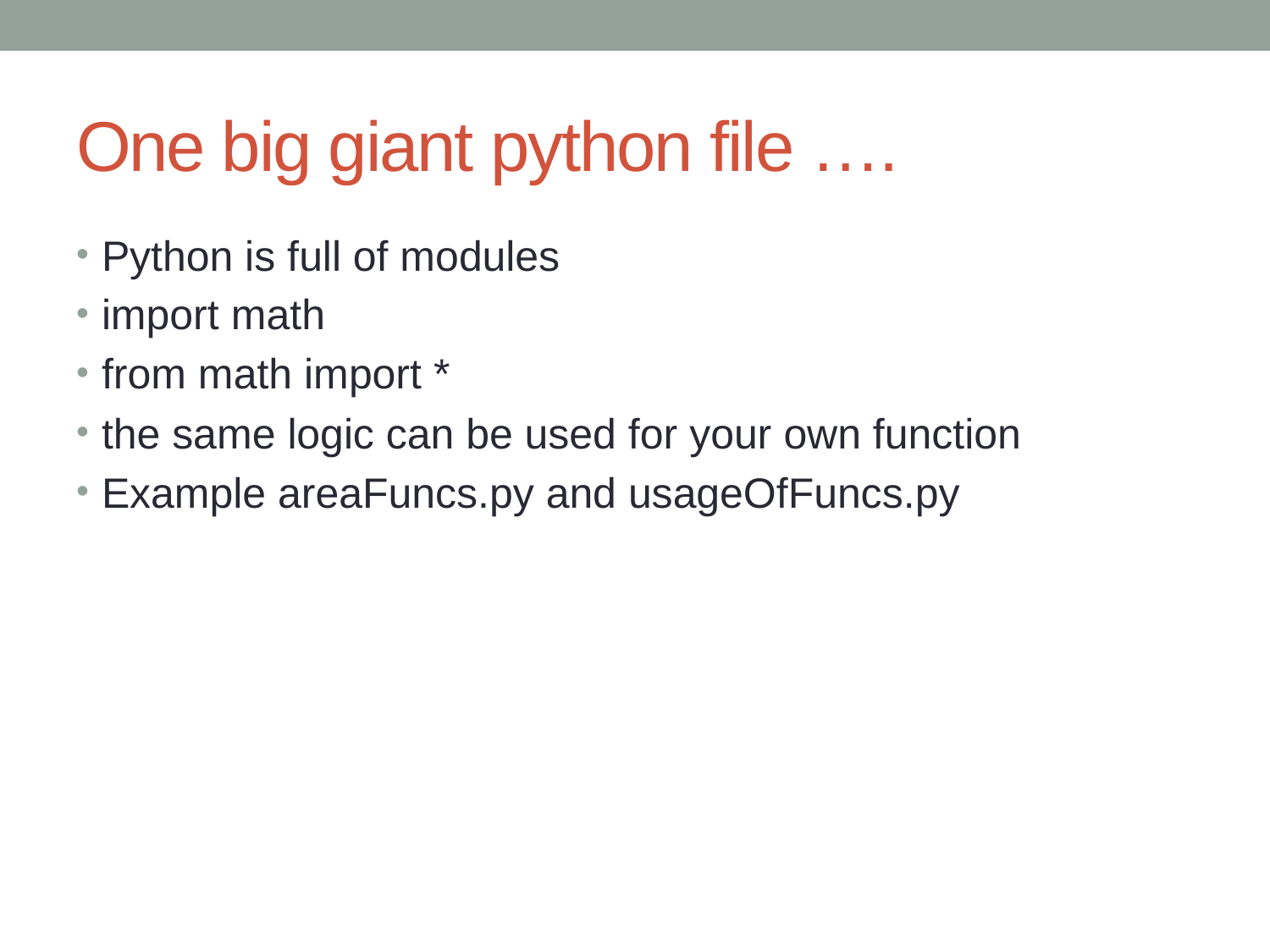

# One big giant python file ….
Python is full of modules
import math
from math import *
the same logic can be used for your own function
Example areaFuncs.py and usageOfFuncs.py